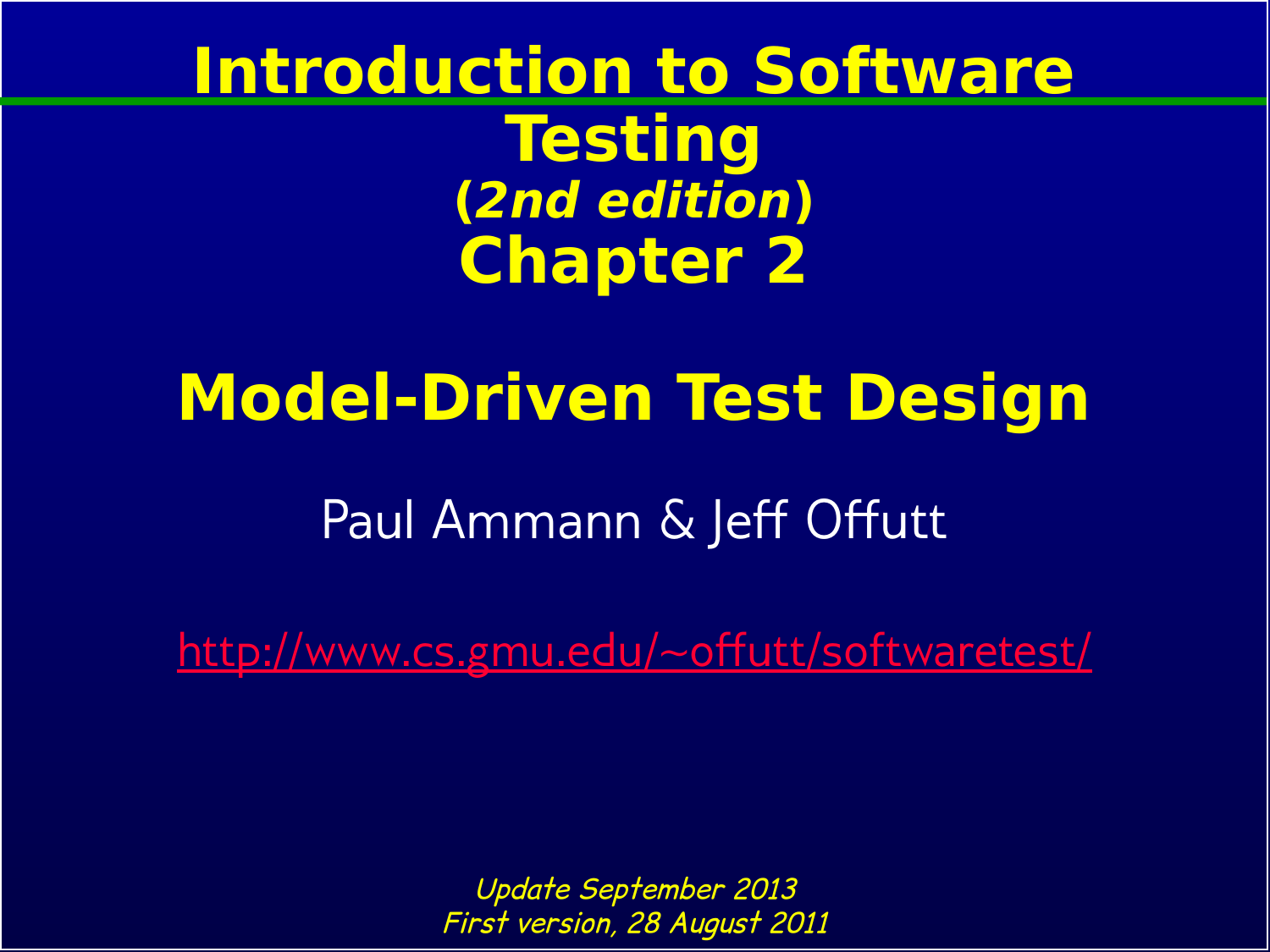

# Introduction to Software Testing (2nd edition) Chapter 2 Model-Driven Test Design
Paul Ammann & Jeff Offutt

http://www.cs.gmu.edu/~offutt/softwaretest/

Update September 2013
First version, 28 August 2011